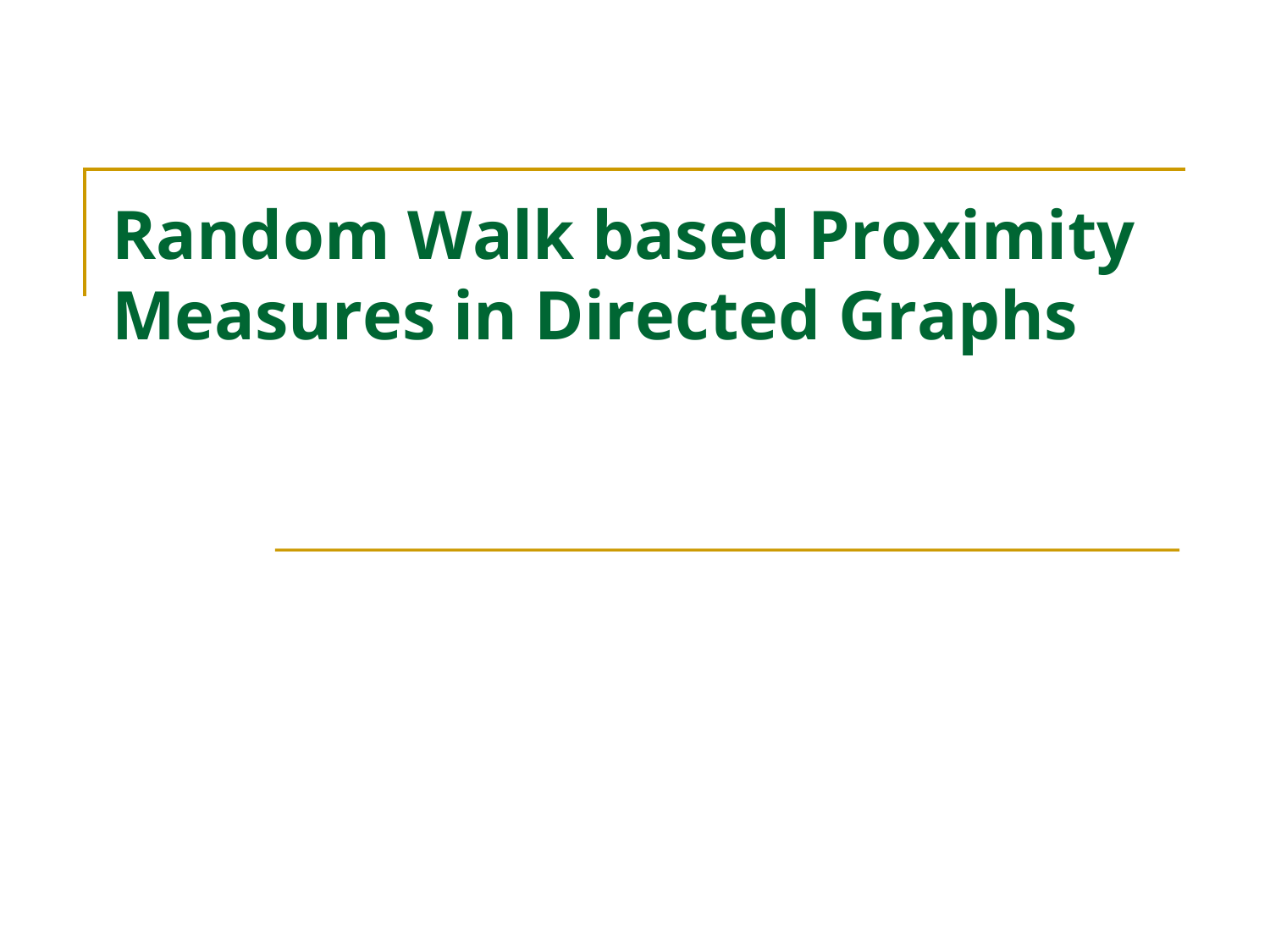

# Random Walk based Proximity Measures in Directed Graphs